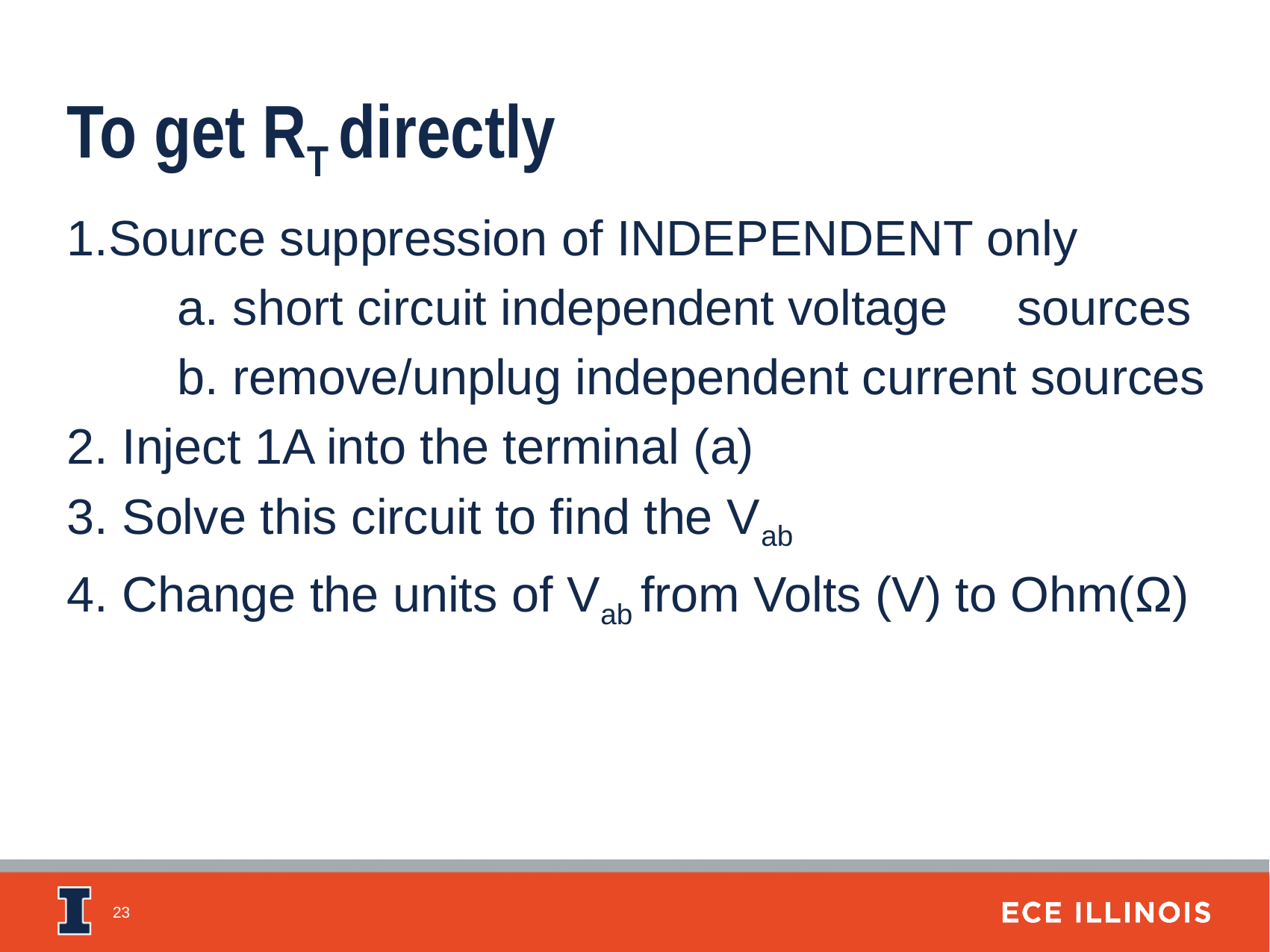

To get RT directly
1.Source suppression of INDEPENDENT only
        a. short circuit independent voltage     sources
        b. remove/unplug independent current sources
2. Inject 1A into the terminal (a)
3. Solve this circuit to find the Vab
4. Change the units of Vab from Volts (V) to Ohm(Ω)

23